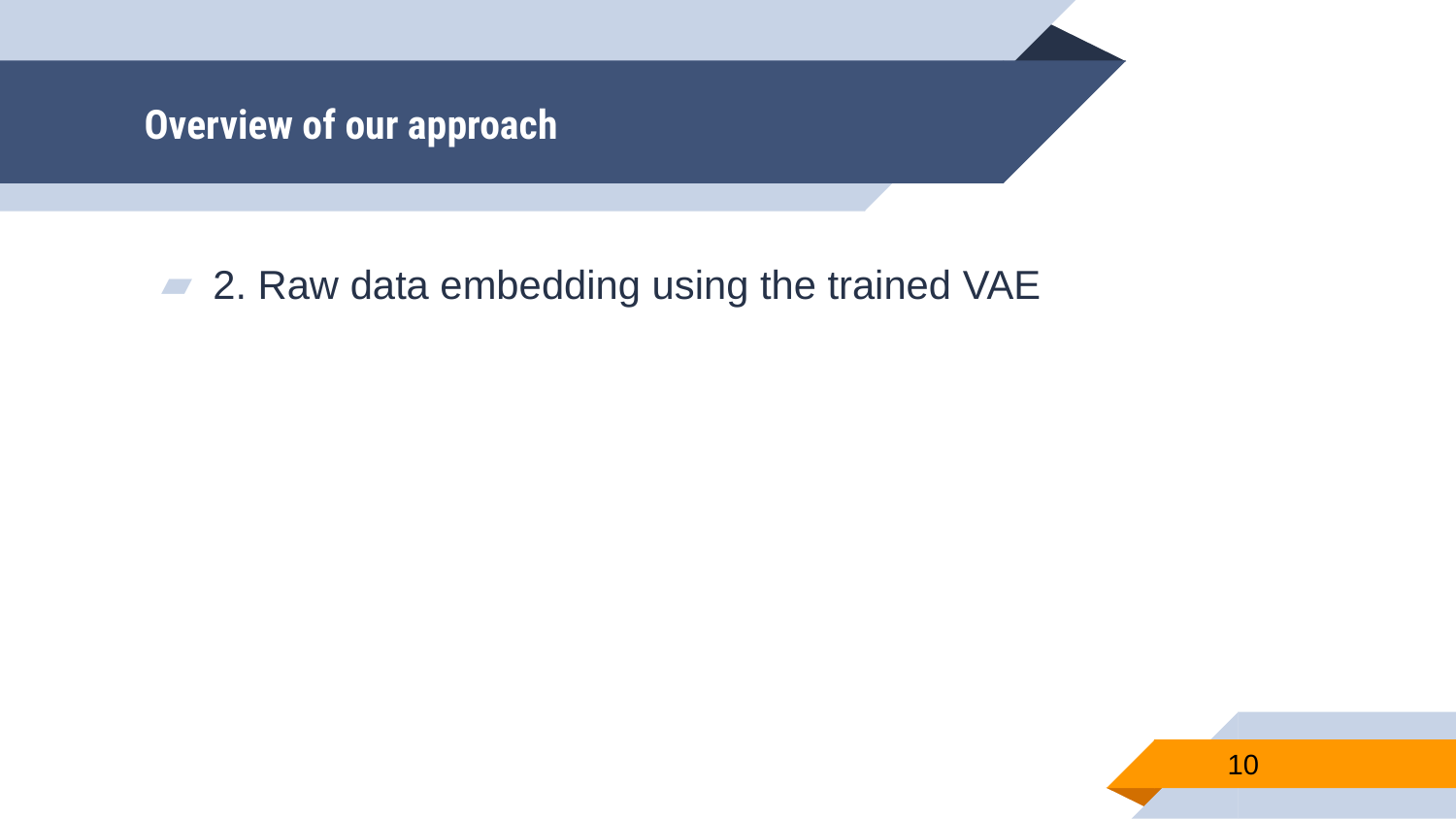

# Overview of our approach
2. Raw data embedding using the trained VAE
10